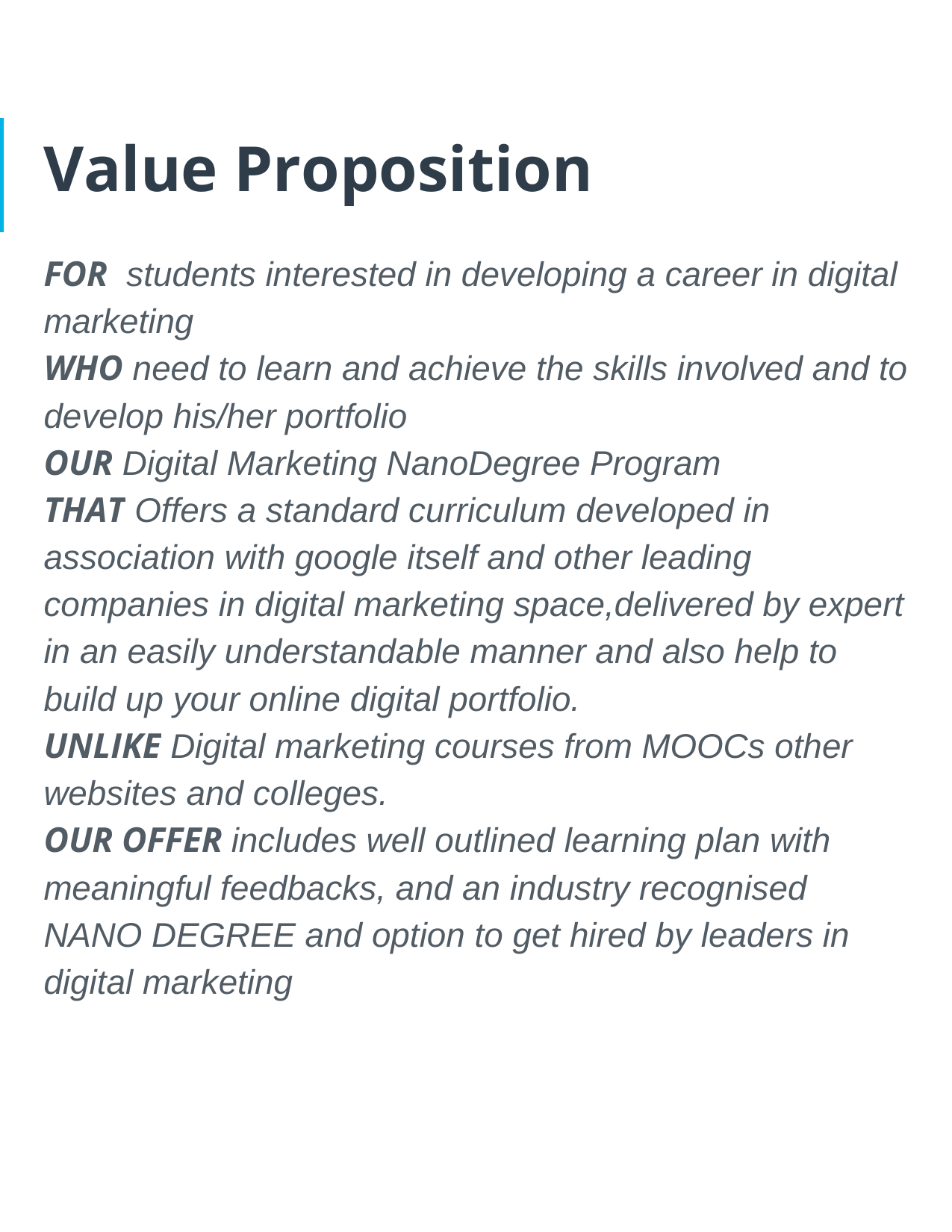

# Value Proposition
FOR  students interested in developing a career in digital marketing
WHO need to learn and achieve the skills involved and to develop his/her portfolio
OUR Digital Marketing NanoDegree Program
THAT Offers a standard curriculum developed in association with google itself and other leading companies in digital marketing space,delivered by expert in an easily understandable manner and also help to build up your online digital portfolio.
UNLIKE Digital marketing courses from MOOCs other websites and colleges.
OUR OFFER includes well outlined learning plan with meaningful feedbacks, and an industry recognised NANO DEGREE and option to get hired by leaders in digital marketing